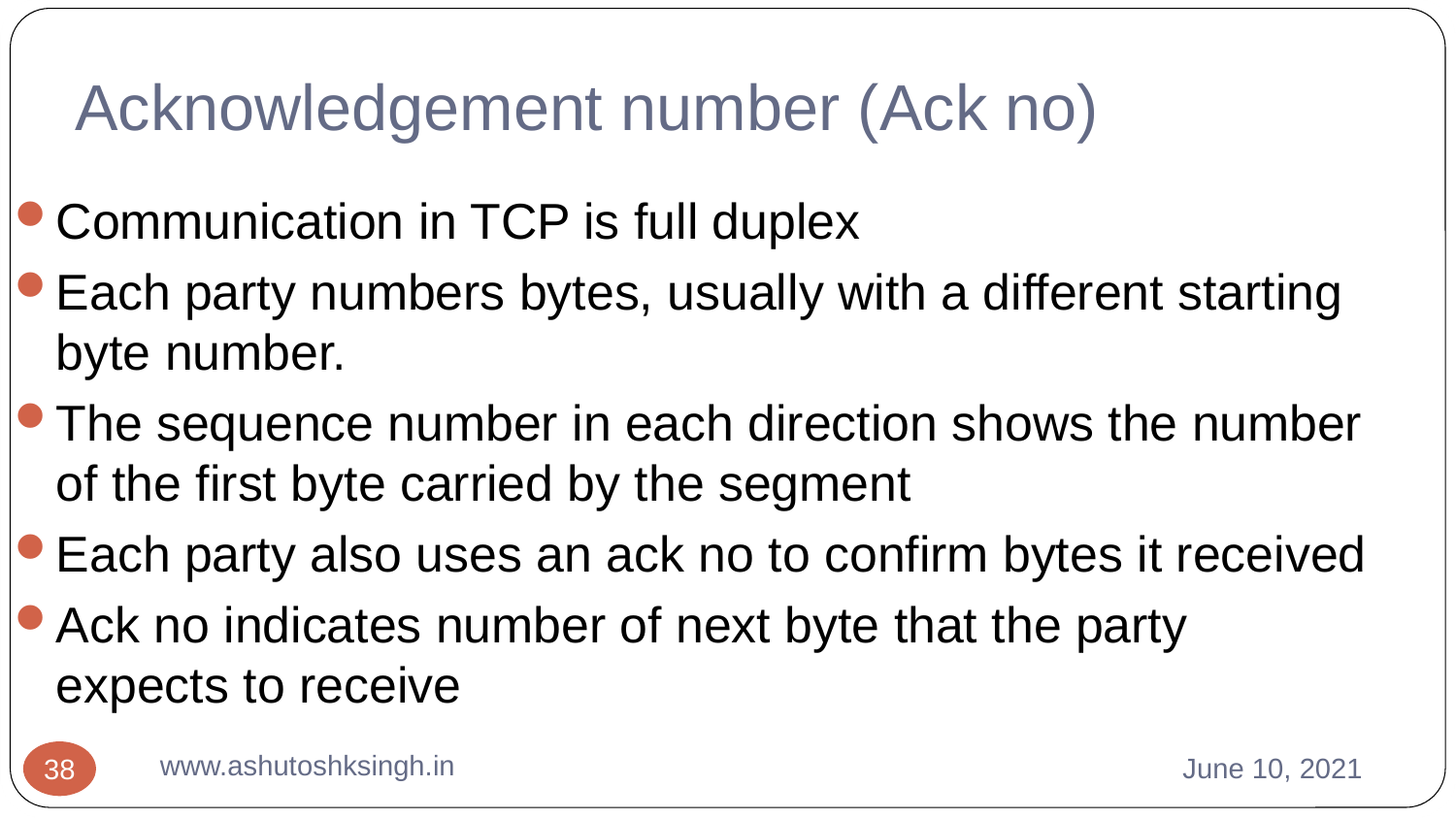

# Acknowledgement number (Ack no)
Communication in TCP is full duplex
Each party numbers bytes, usually with a different starting byte number.
The sequence number in each direction shows the number of the first byte carried by the segment
Each party also uses an ack no to confirm bytes it received
Ack no indicates number of next byte that the party expects to receive
www.ashutoshksingh.in
June 10, 2021
38